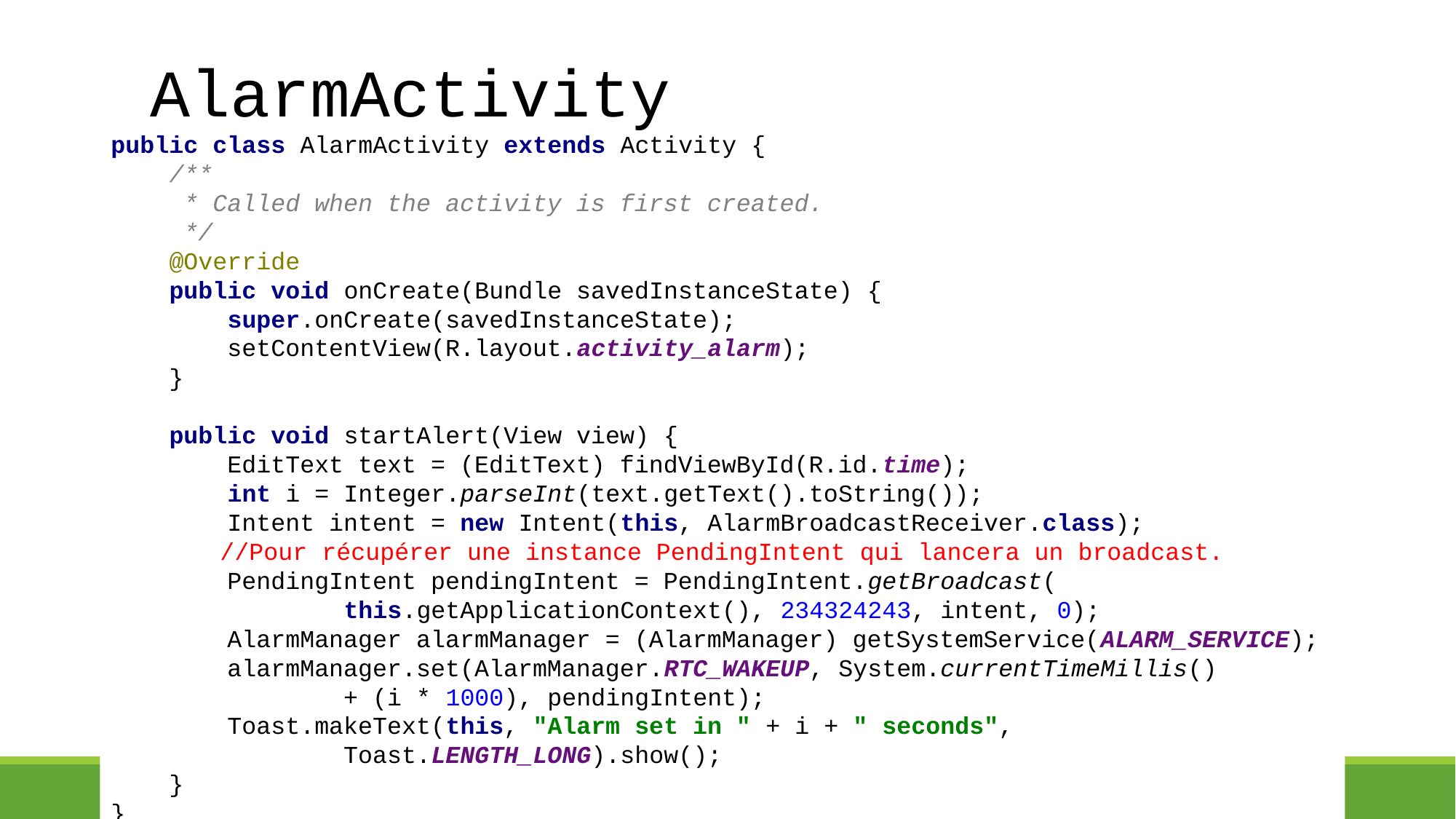

# AlarmActivity
public class AlarmActivity extends Activity {
    /**
     * Called when the activity is first created.
     */
    @Override
    public void onCreate(Bundle savedInstanceState) {
        super.onCreate(savedInstanceState);
        setContentView(R.layout.activity_alarm);
    }
    public void startAlert(View view) {
        EditText text = (EditText) findViewById(R.id.time);
        int i = Integer.parseInt(text.getText().toString());
        Intent intent = new Intent(this, AlarmBroadcastReceiver.class);
	//Pour récupérer une instance PendingIntent qui lancera un broadcast.
        PendingIntent pendingIntent = PendingIntent.getBroadcast(
                this.getApplicationContext(), 234324243, intent, 0);
        AlarmManager alarmManager = (AlarmManager) getSystemService(ALARM_SERVICE);
        alarmManager.set(AlarmManager.RTC_WAKEUP, System.currentTimeMillis()
                + (i * 1000), pendingIntent);
        Toast.makeText(this, "Alarm set in " + i + " seconds",
                Toast.LENGTH_LONG).show();
    }
}